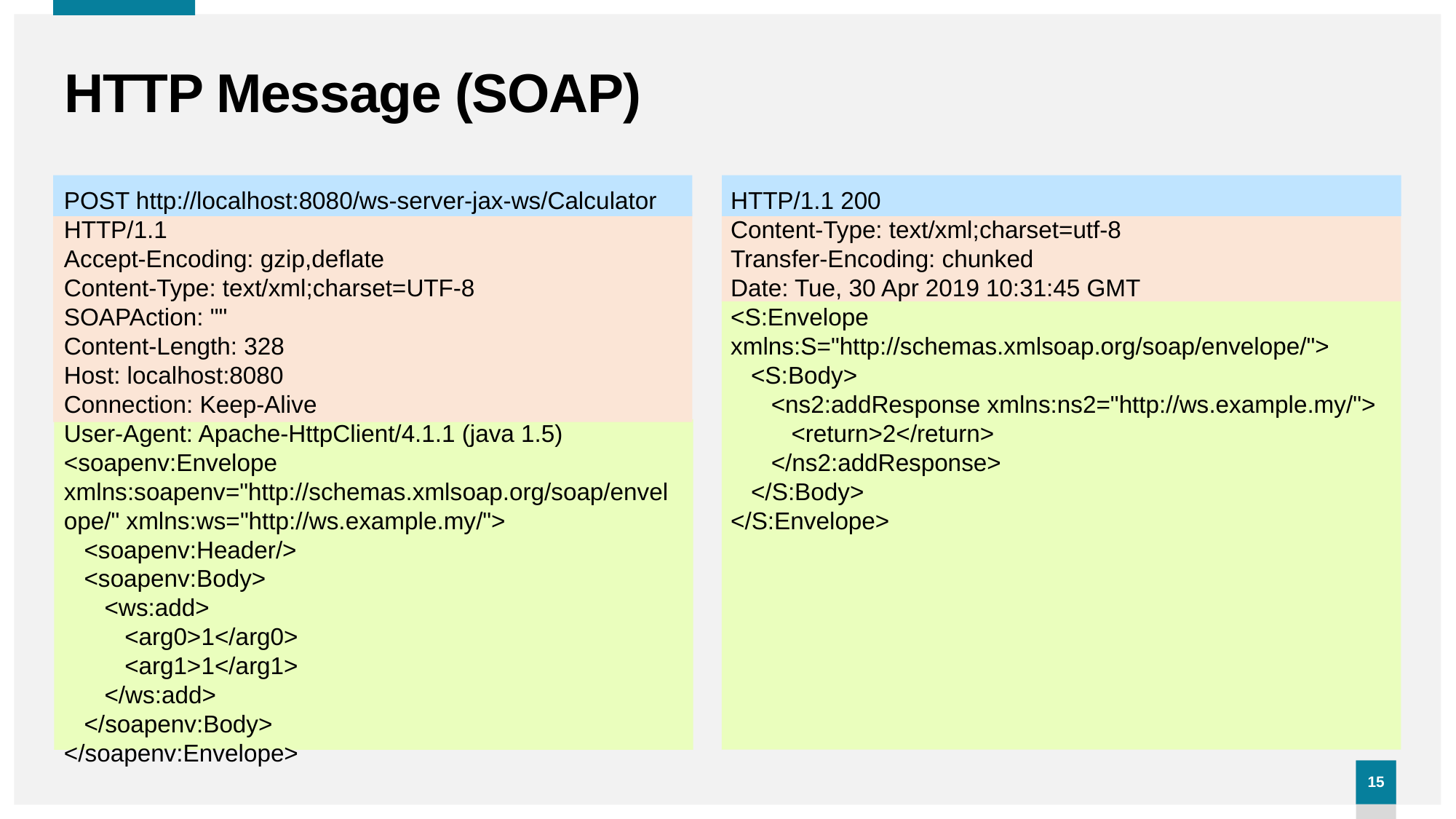

# HTTP Message (SOAP)

POST http://localhost:8080/ws-server-jax-ws/Calculator HTTP/1.1
Accept-Encoding: gzip,deflate
Content-Type: text/xml;charset=UTF-8
SOAPAction: ""
Content-Length: 328
Host: localhost:8080
Connection: Keep-Alive
User-Agent: Apache-HttpClient/4.1.1 (java 1.5)
<soapenv:Envelope xmlns:soapenv="http://schemas.xmlsoap.org/soap/envelope/" xmlns:ws="http://ws.example.my/">
   <soapenv:Header/>
   <soapenv:Body>
      <ws:add>
         <arg0>1</arg0>
         <arg1>1</arg1>
      </ws:add>
   </soapenv:Body>
</soapenv:Envelope>
HTTP/1.1 200
Content-Type: text/xml;charset=utf-8
Transfer-Encoding: chunked
Date: Tue, 30 Apr 2019 10:31:45 GMT
<S:Envelope xmlns:S="http://schemas.xmlsoap.org/soap/envelope/">
   <S:Body>
      <ns2:addResponse xmlns:ns2="http://ws.example.my/">
         <return>2</return>
      </ns2:addResponse>
   </S:Body>
</S:Envelope>